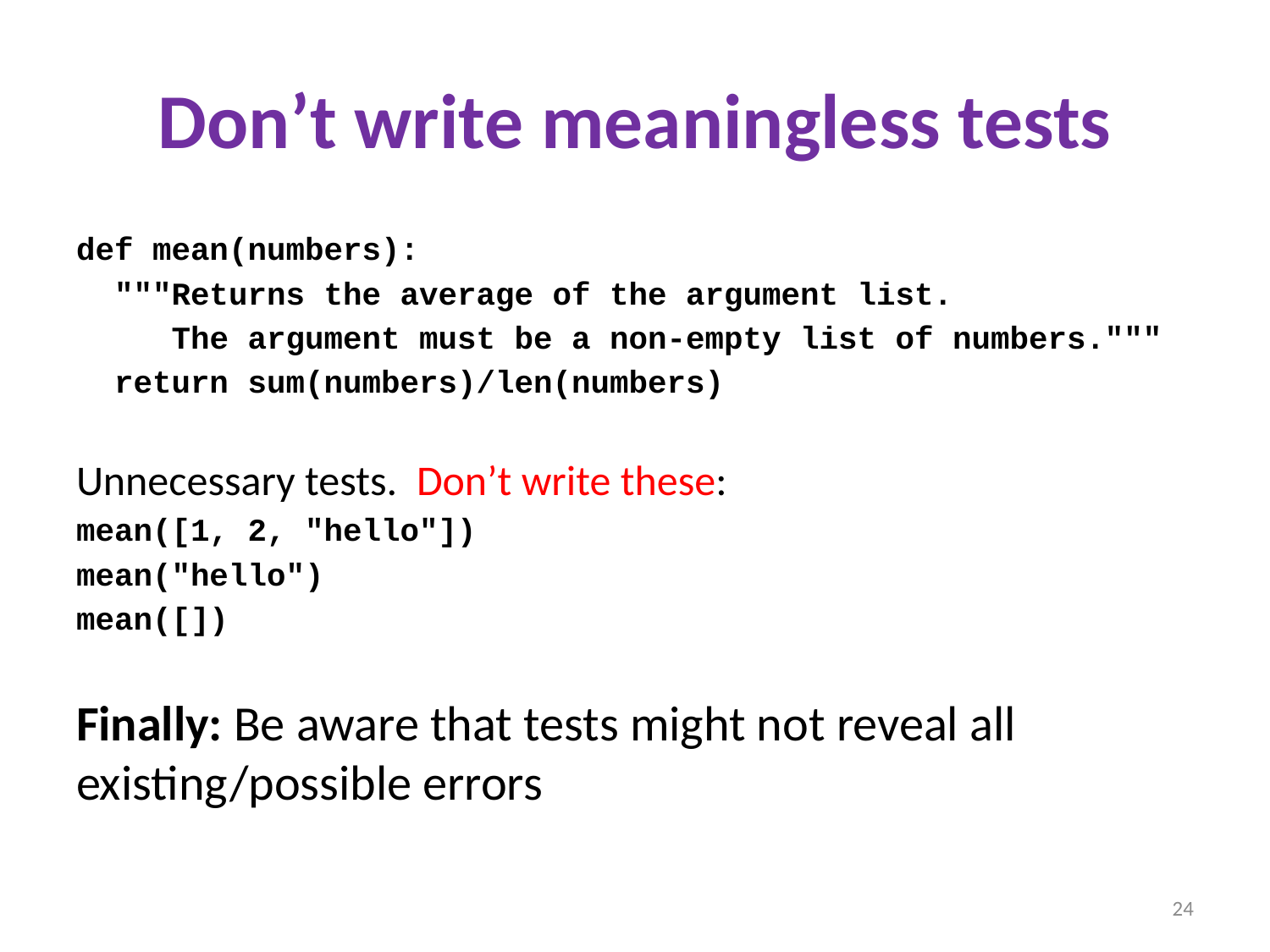

# Don’t write meaningless tests
def mean(numbers):
  """Returns the average of the argument list.
     The argument must be a non-empty list of numbers."""
  return sum(numbers)/len(numbers)

Unnecessary tests.  Don’t write these:
mean([1, 2, "hello"])
mean("hello")
mean([])

Finally: Be aware that tests might not reveal all existing/possible errors

24